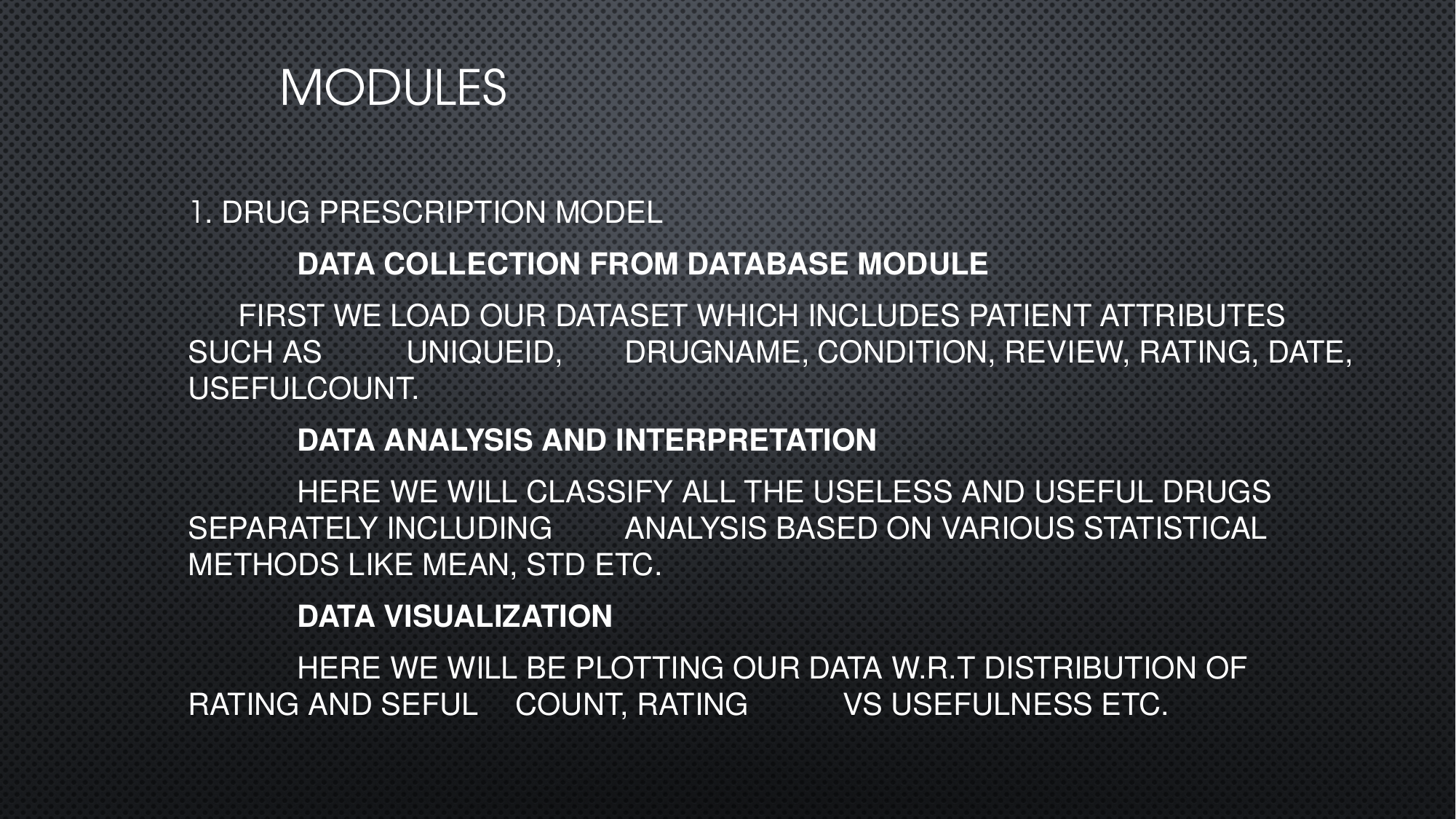

# Modules
1. DRUG PRESCRIPTION MODEL
 	Data Collection from database module
      First we load our dataset which includes patient attributes such as 	uniqueID, 	drugName, condition, review, rating, date, usefulCount.
 	Data Analysis and Interpretation
	Here we will classify all the useless and useful drugs separately including 	analysis based on various statistical methods like mean, std etc.
 	Data Visualization
	Here we will be plotting our data w.r.t distribution of rating and seful 	count, rating 	vs usefulness etc.